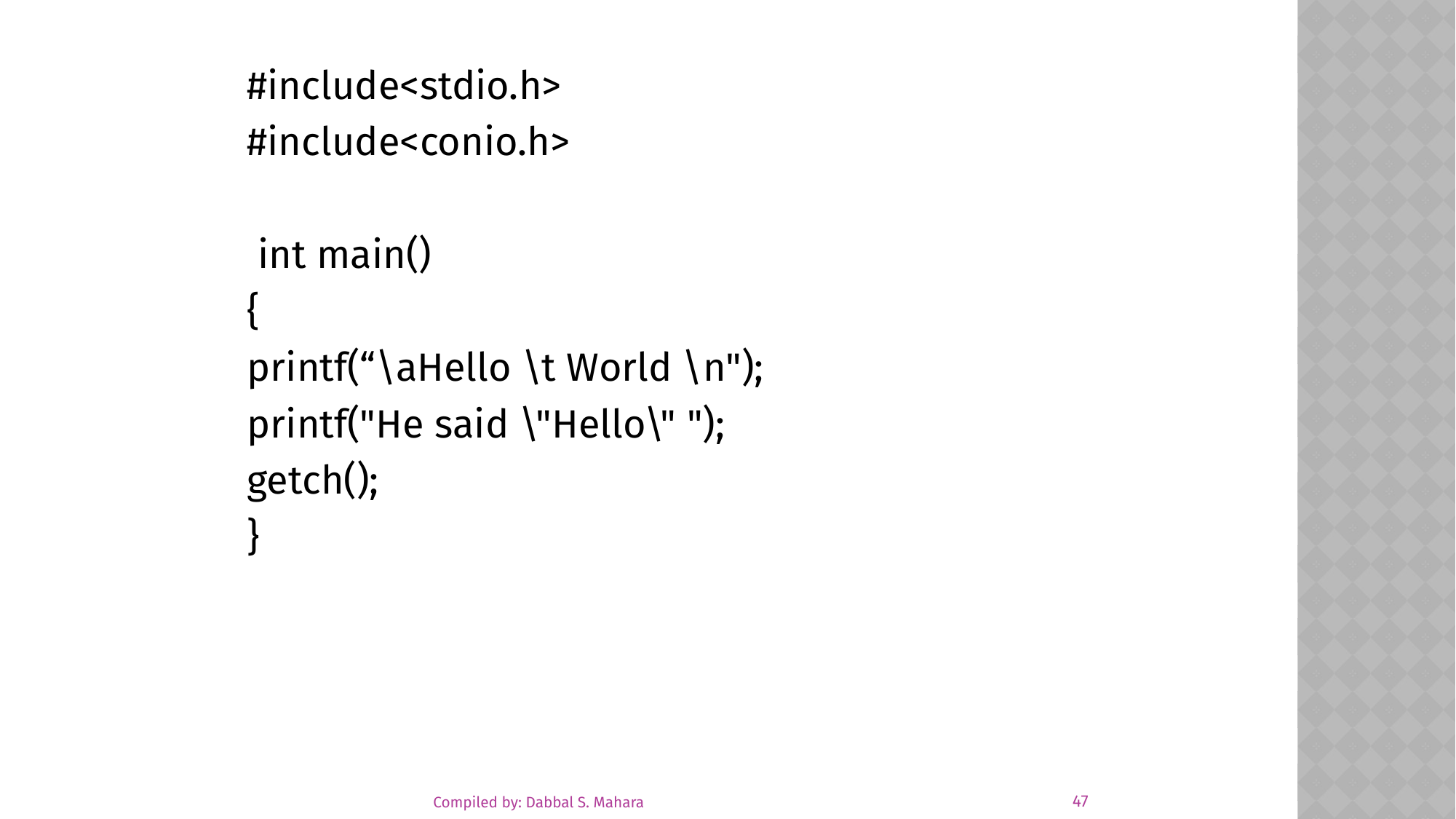

#include<stdio.h>
#include<conio.h>

 int main()
{
printf(“\aHello \t World \n");
printf("He said \"Hello\" ");
getch();
}
47
Compiled by: Dabbal S. Mahara